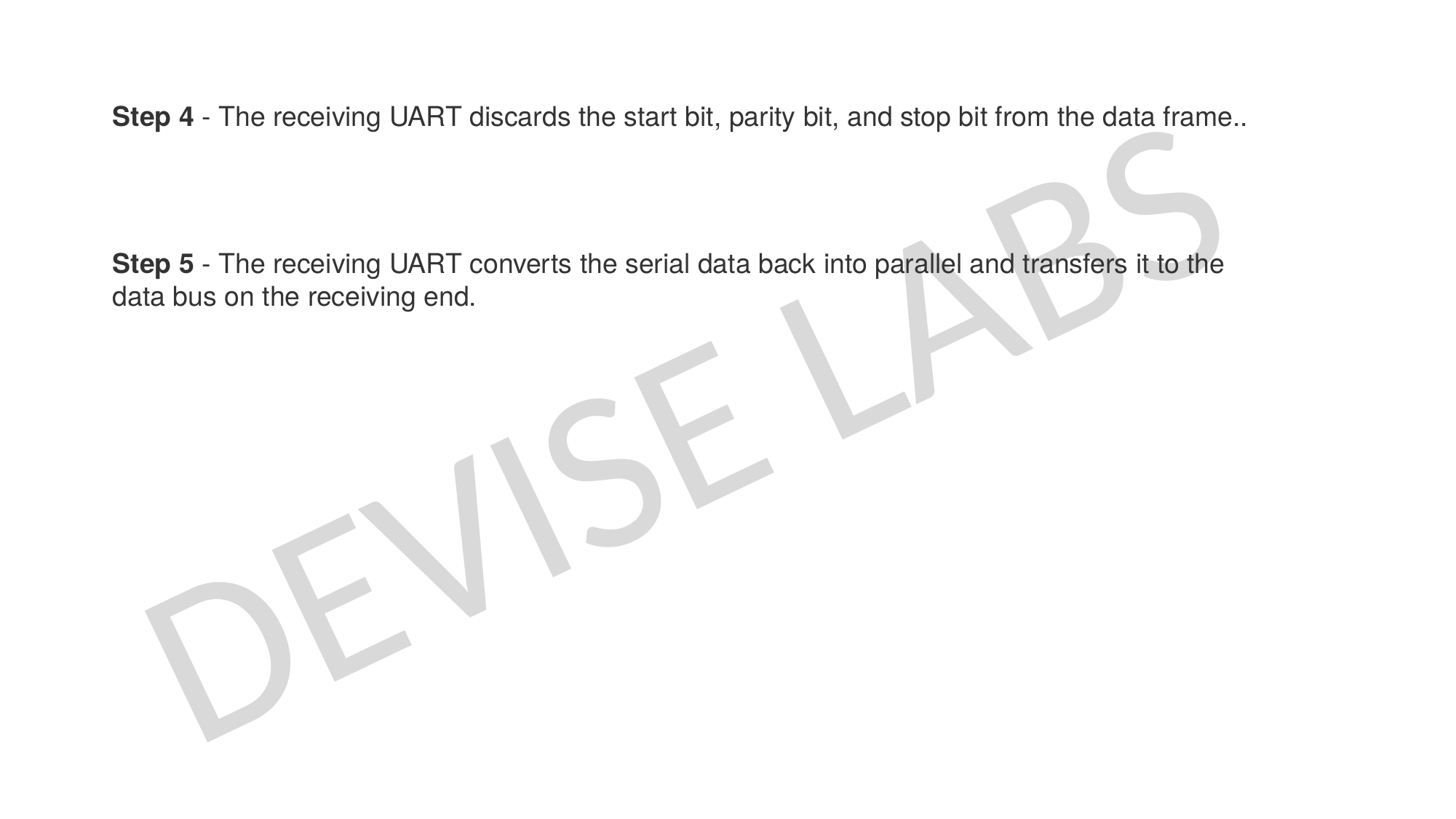

Step 4 - The receiving UART discards the start bit, parity bit, and stop bit from the data frame..
Step 5 - The receiving UART converts the serial data back into parallel and transfers it to the data bus on the receiving end.